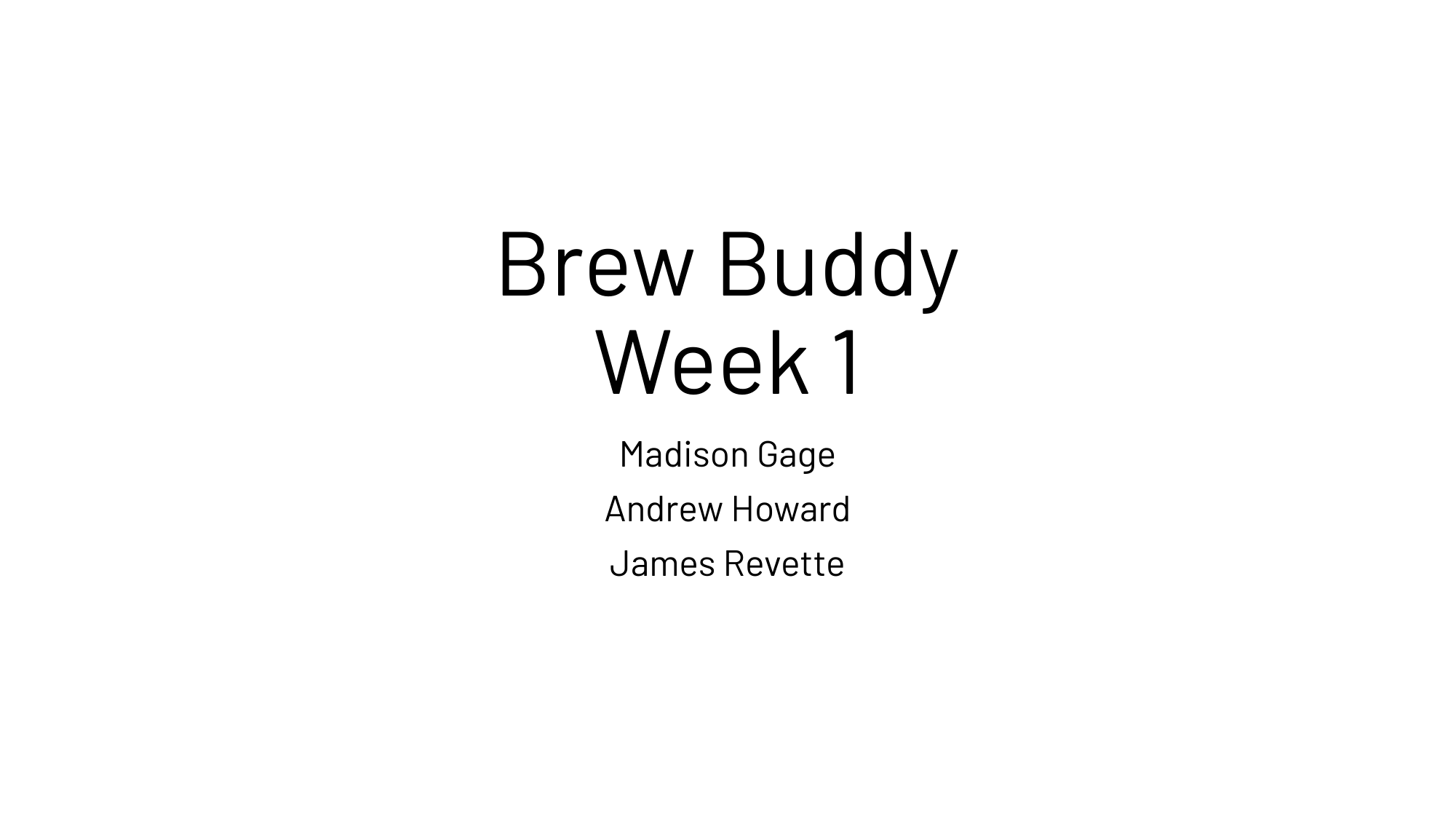

# Brew Buddy Week 1
Madison Gage
Andrew Howard
James Revette